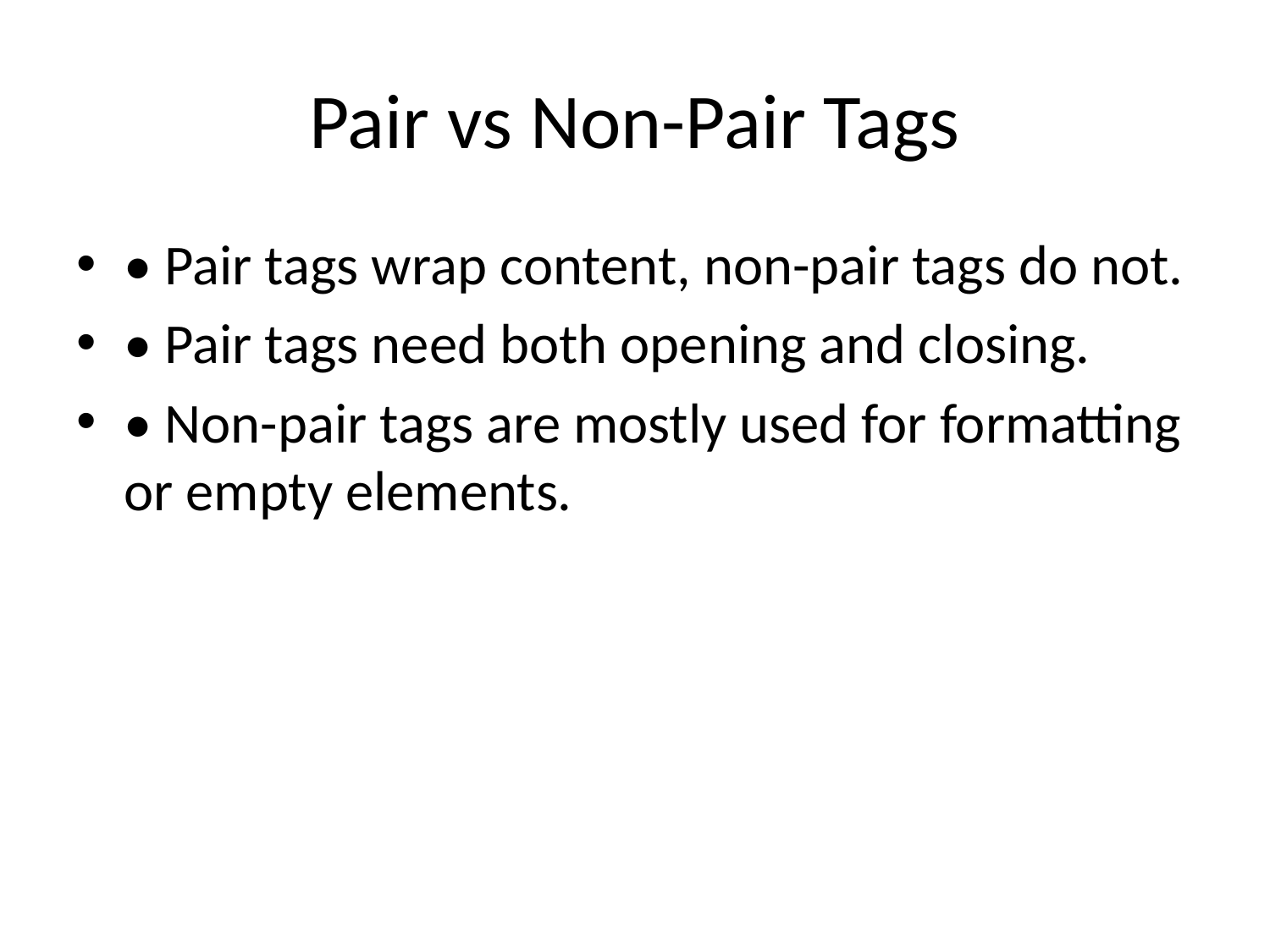

# Pair vs Non-Pair Tags
• Pair tags wrap content, non-pair tags do not.
• Pair tags need both opening and closing.
• Non-pair tags are mostly used for formatting or empty elements.